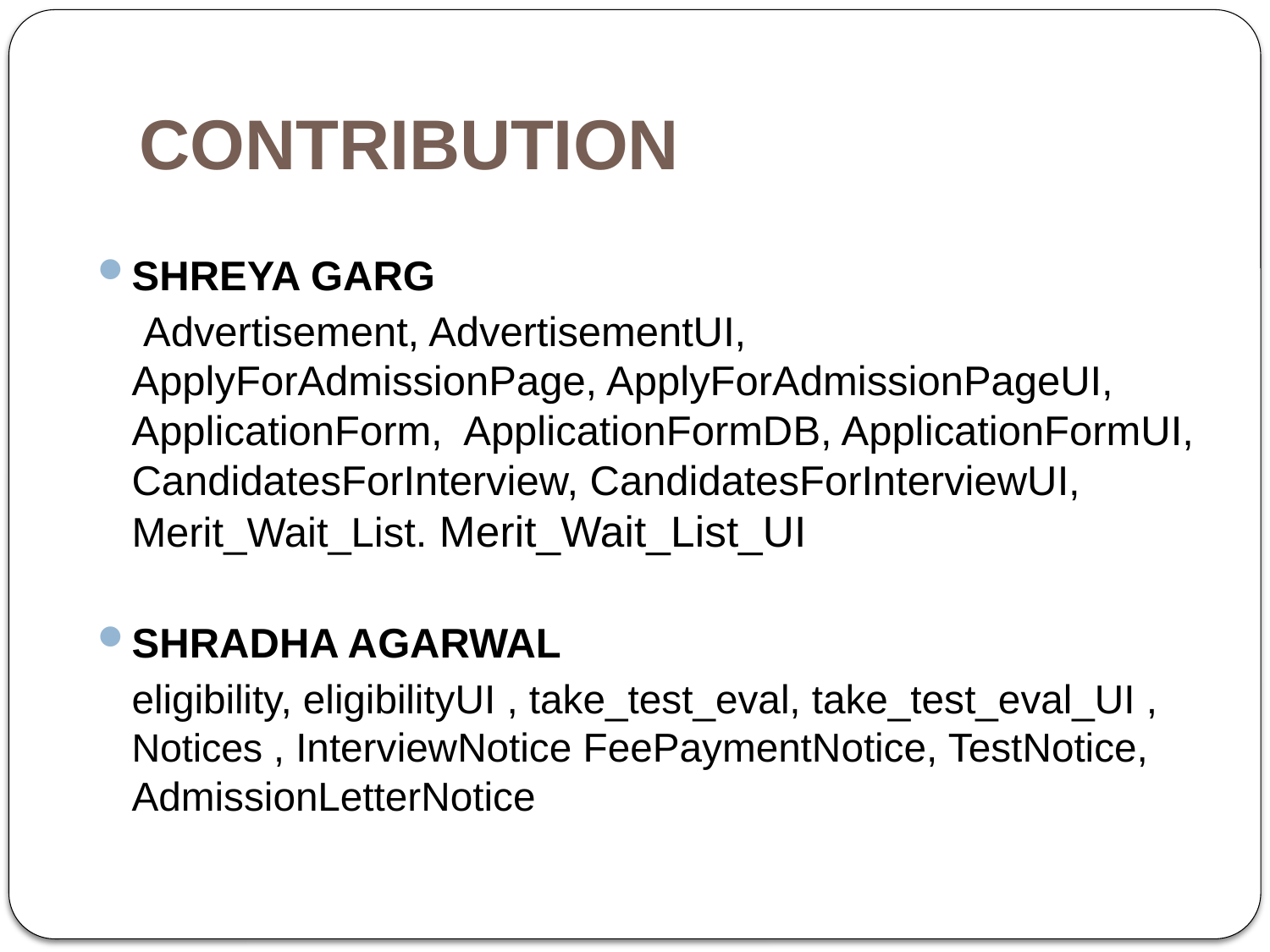

# CONTRIBUTION
SHREYA GARG
	 Advertisement, AdvertisementUI, ApplyForAdmissionPage, ApplyForAdmissionPageUI, ApplicationForm,  ApplicationFormDB, ApplicationFormUI, CandidatesForInterview, CandidatesForInterviewUI, Merit_Wait_List. Merit_Wait_List_UI

SHRADHA AGARWAL
	eligibility, eligibilityUI , take_test_eval, take_test_eval_UI , Notices , InterviewNotice FeePaymentNotice, TestNotice, AdmissionLetterNotice